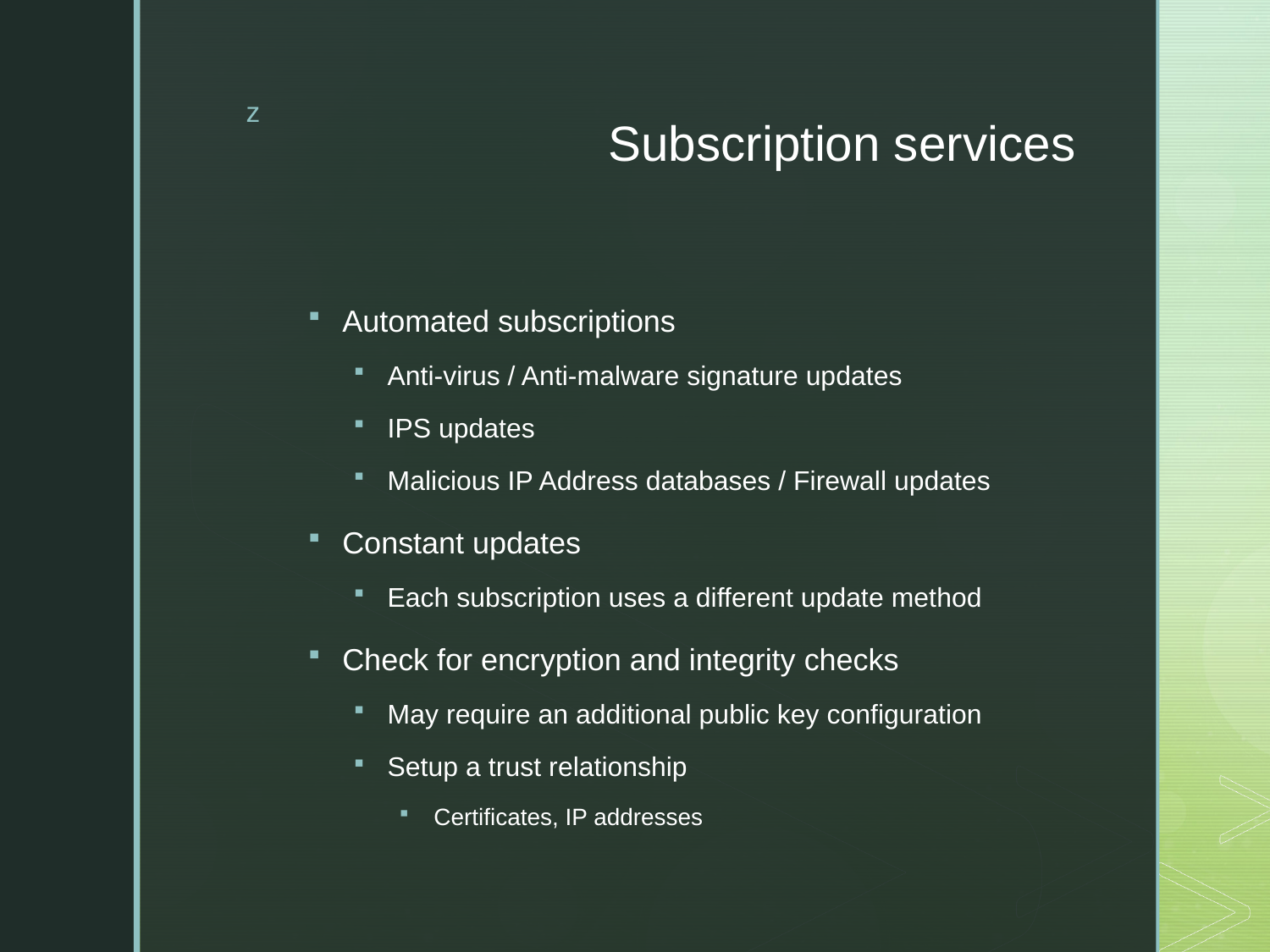

# Subscription services
Automated subscriptions
Anti-virus / Anti-malware signature updates
IPS updates
Malicious IP Address databases / Firewall updates
Constant updates
Each subscription uses a different update method
Check for encryption and integrity checks
May require an additional public key configuration
Setup a trust relationship
Certificates, IP addresses